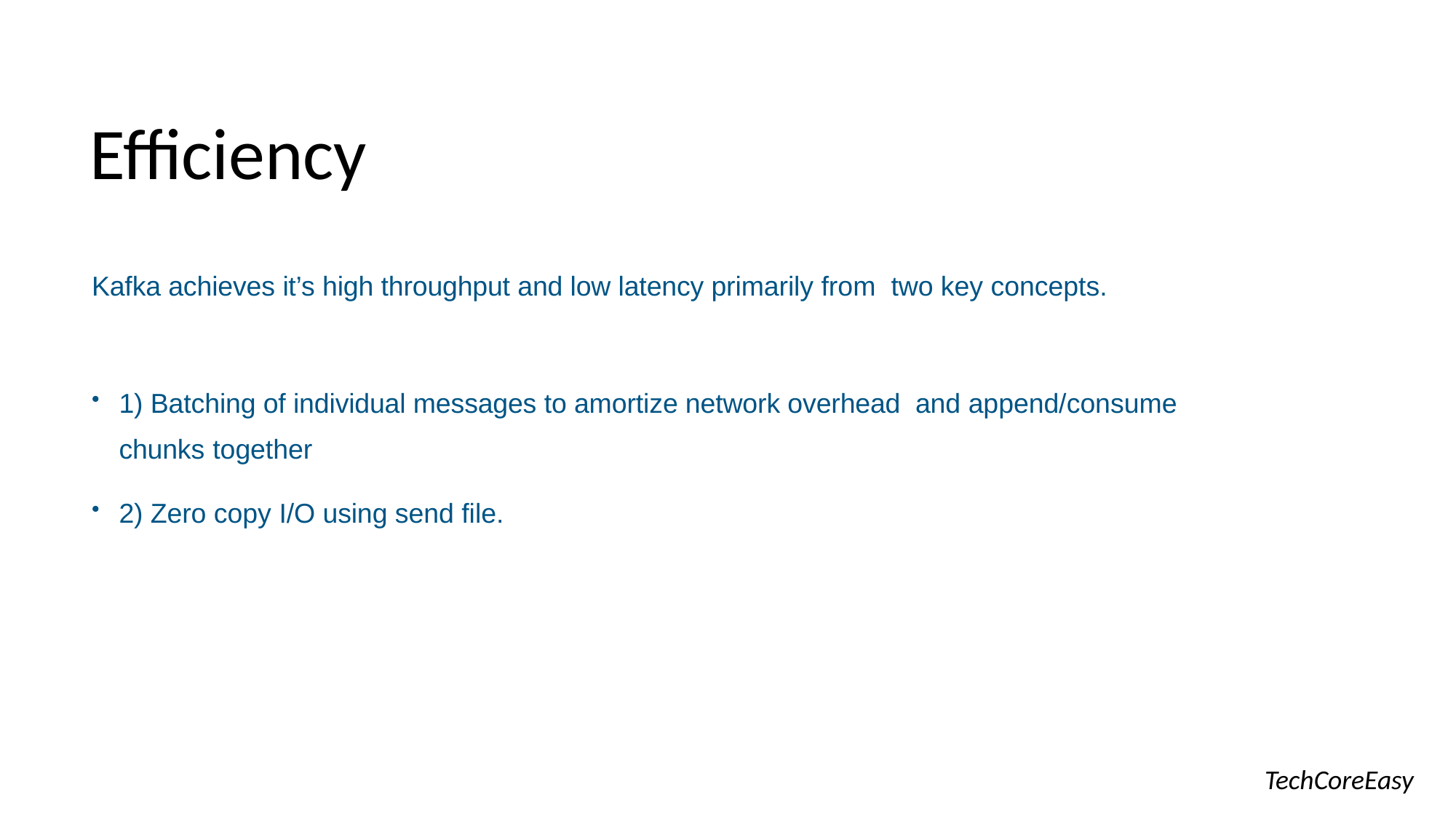

Efficiency
Kafka achieves it’s high throughput and low latency primarily from  two key concepts.

1) Batching of individual messages to amortize network overhead  and append/consume chunks together
2) Zero copy I/O using send file.
TechCoreEasy